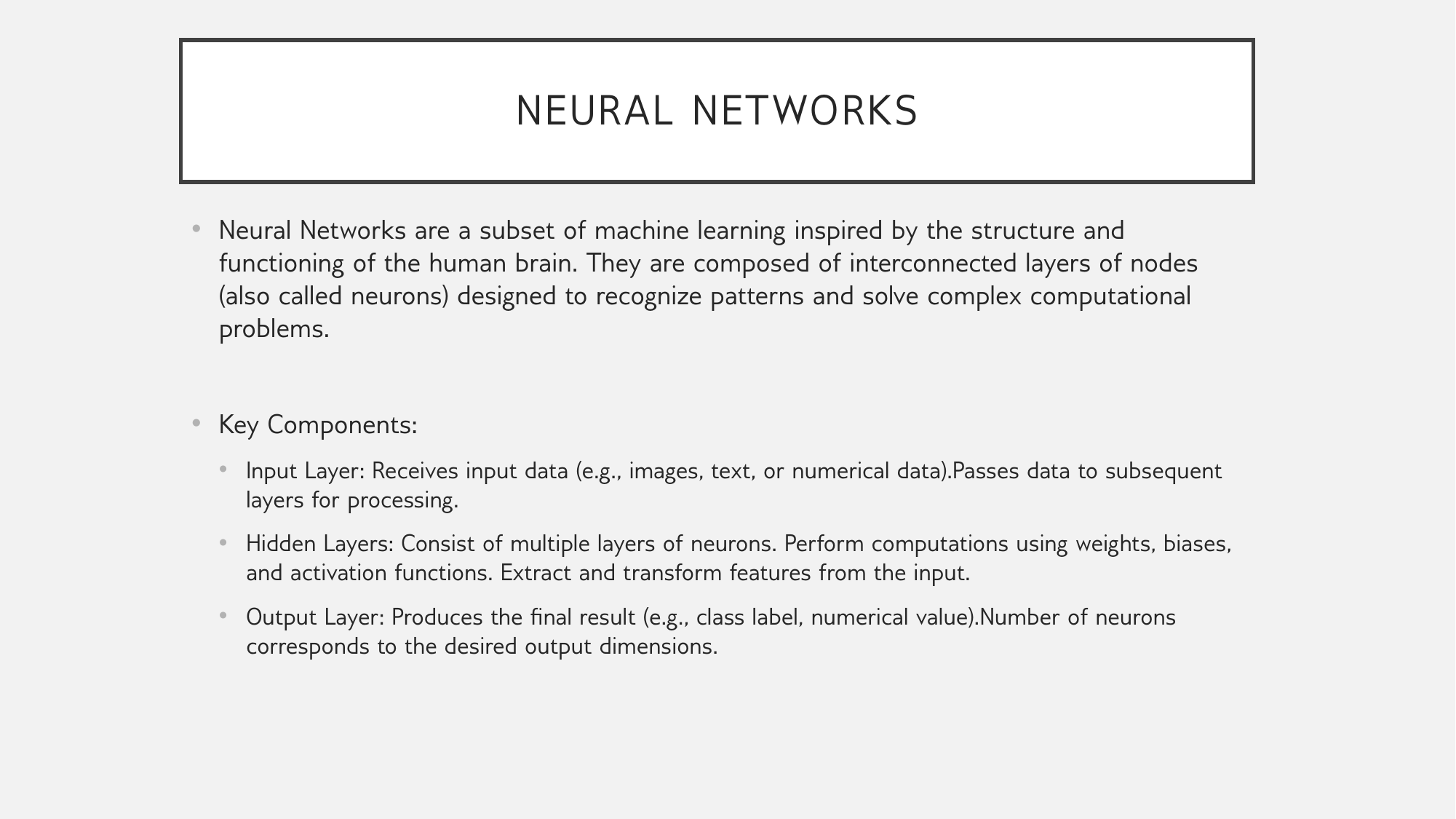

# Neural Networks
Neural Networks are a subset of machine learning inspired by the structure and functioning of the human brain. They are composed of interconnected layers of nodes (also called neurons) designed to recognize patterns and solve complex computational problems.

Key Components:
Input Layer: Receives input data (e.g., images, text, or numerical data).Passes data to subsequent layers for processing.
Hidden Layers: Consist of multiple layers of neurons. Perform computations using weights, biases, and activation functions. Extract and transform features from the input.
Output Layer: Produces the final result (e.g., class label, numerical value).Number of neurons corresponds to the desired output dimensions.